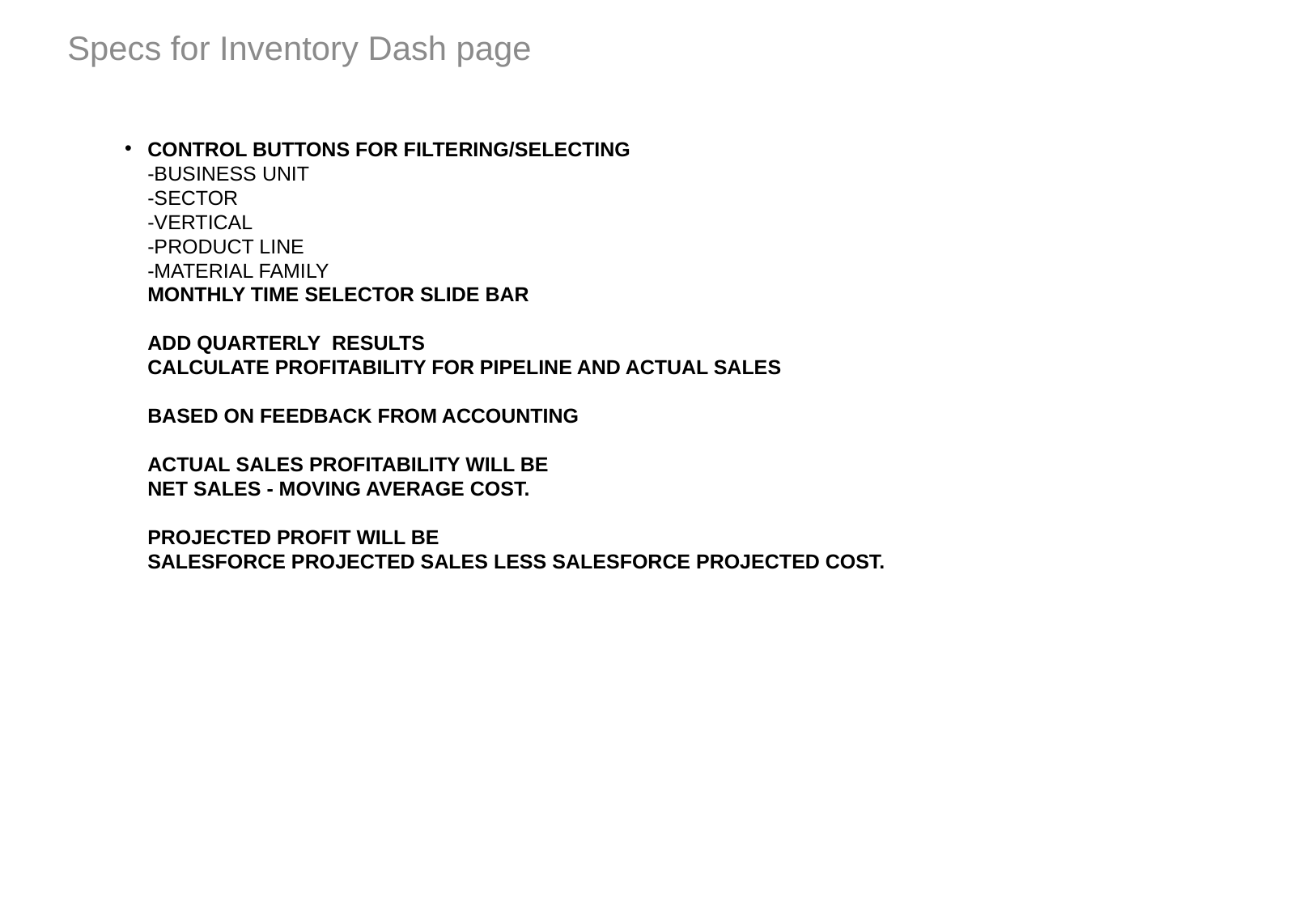

Specs for Inventory Dash page
# Control Buttons for Filtering/Selecting -Business Unit -Sector -Vertical -Product Line -Material Family Monthly time selector slide bar ADD Quarterly  results Calculate Profitability for Pipeline and actual Sales Based on feedback from accounting  Actual Sales profitability will be  Net Sales - Moving average Cost. Projected Profit will be SalesForce projected sales less salesforce projected cost.